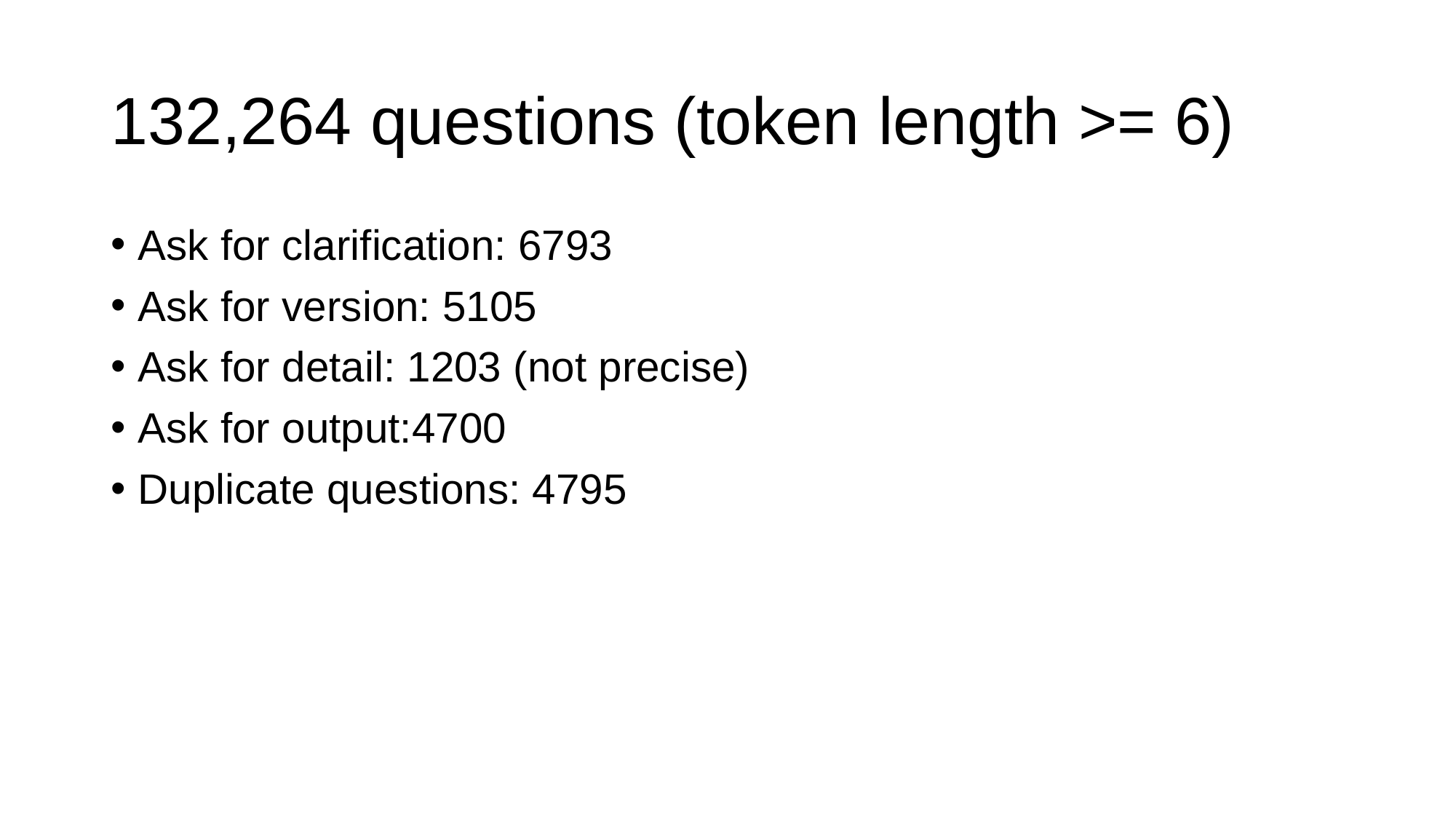

# 132,264 questions (token length >= 6)
Ask for clarification: 6793
Ask for version: 5105
Ask for detail: 1203 (not precise)
Ask for output:4700
Duplicate questions: 4795